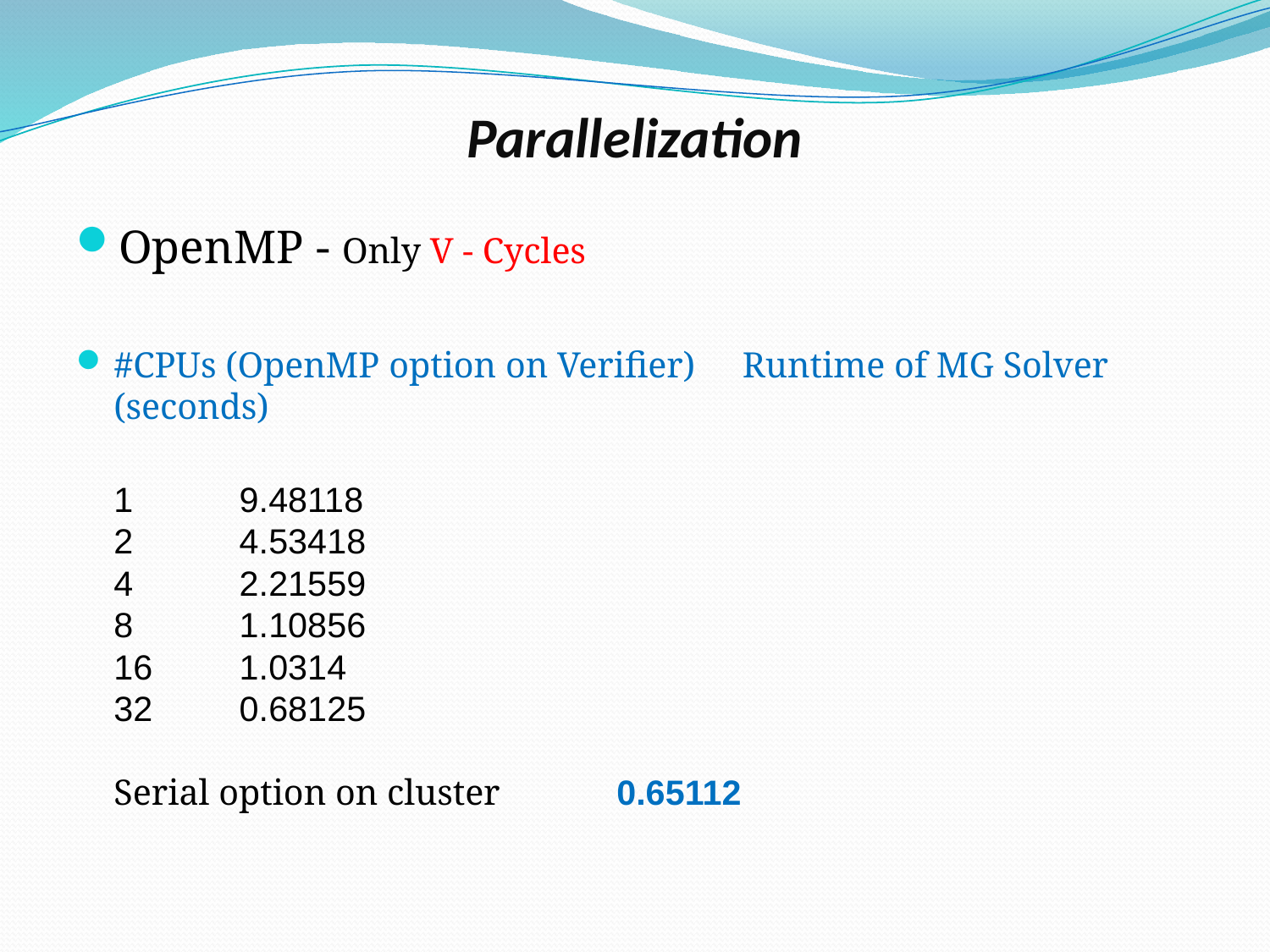

# Parallelization
OpenMP - Only V - Cycles

#CPUs (OpenMP option on Verifier)	Runtime of MG Solver (seconds)
	1					9.48118
	2					4.53418
	4					2.21559
	8					1.10856
	16					1.0314
	32					0.68125
	Serial option on cluster 	0.65112